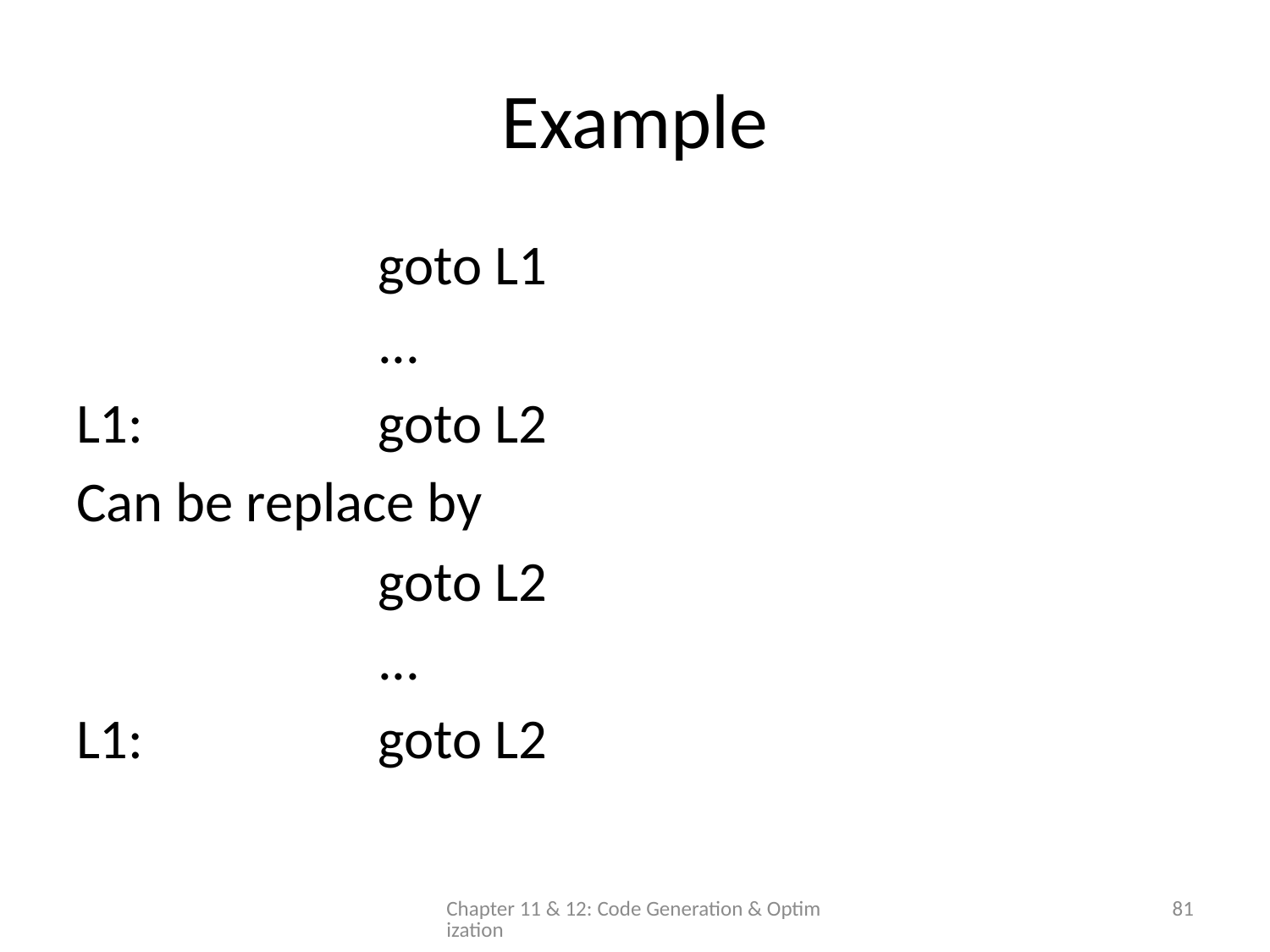

# Example
			goto L1
			...
L1:		goto L2
Can be replace by
			goto L2
			...
L1:		goto L2
Chapter 11 & 12: Code Generation & Optimization
81